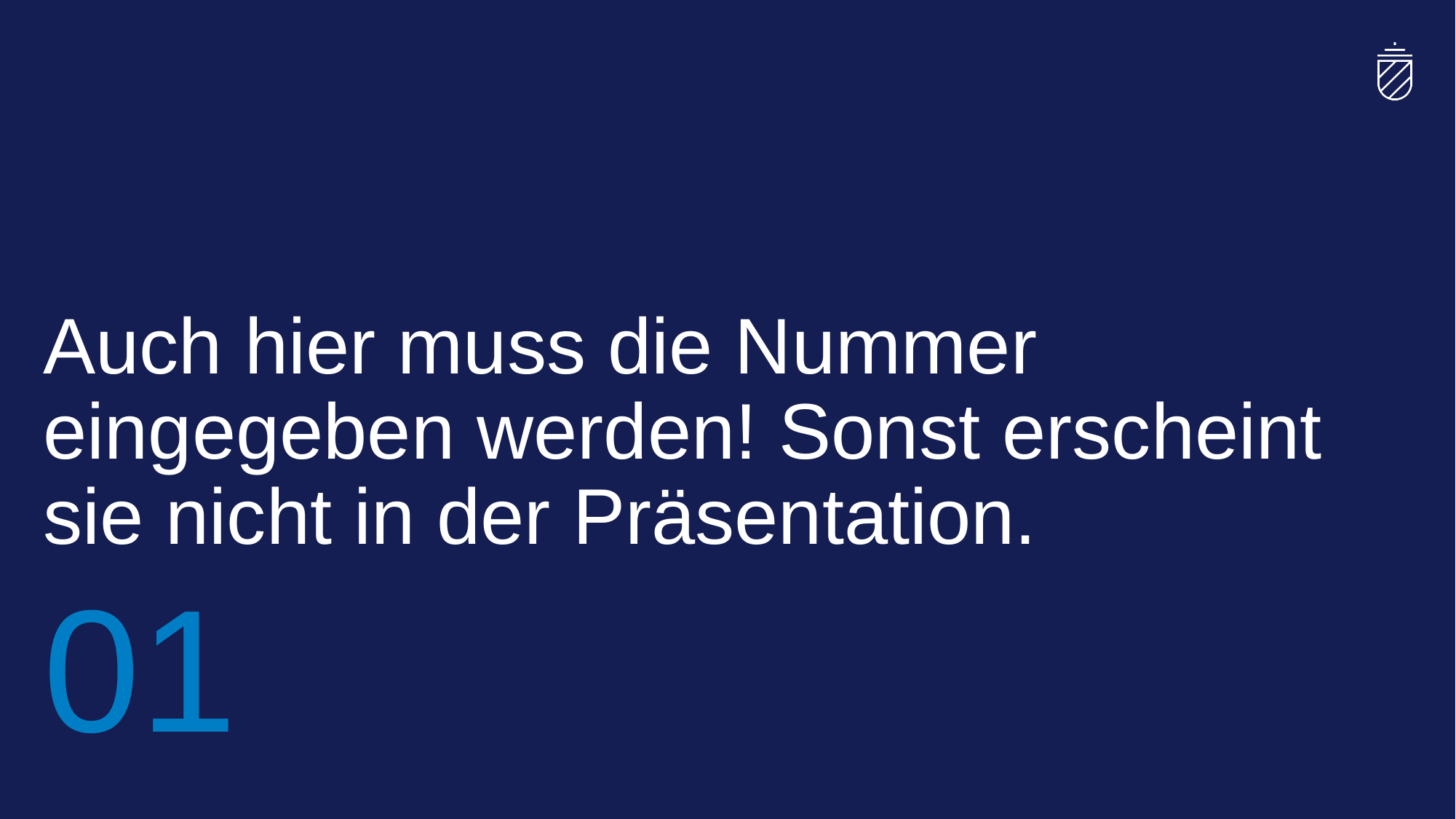

Auch hier muss die Nummer eingegeben werden! Sonst erscheint sie nicht in der Präsentation.
01